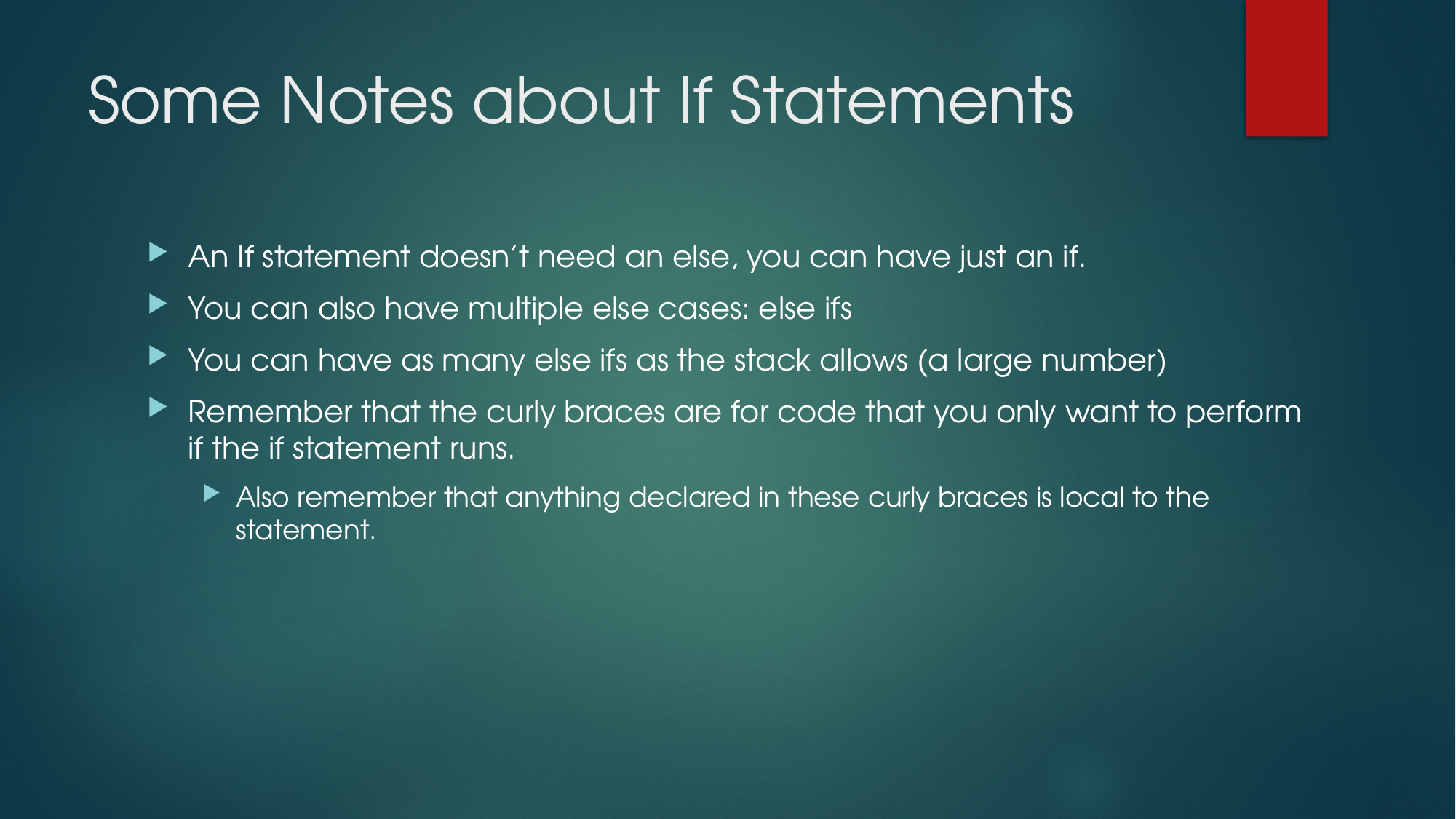

# Some Notes about If Statements
An If statement doesn’t need an else, you can have just an if.
You can also have multiple else cases: else ifs
You can have as many else ifs as the stack allows (a large number)
Remember that the curly braces are for code that you only want to perform if the if statement runs.
Also remember that anything declared in these curly braces is local to the statement.